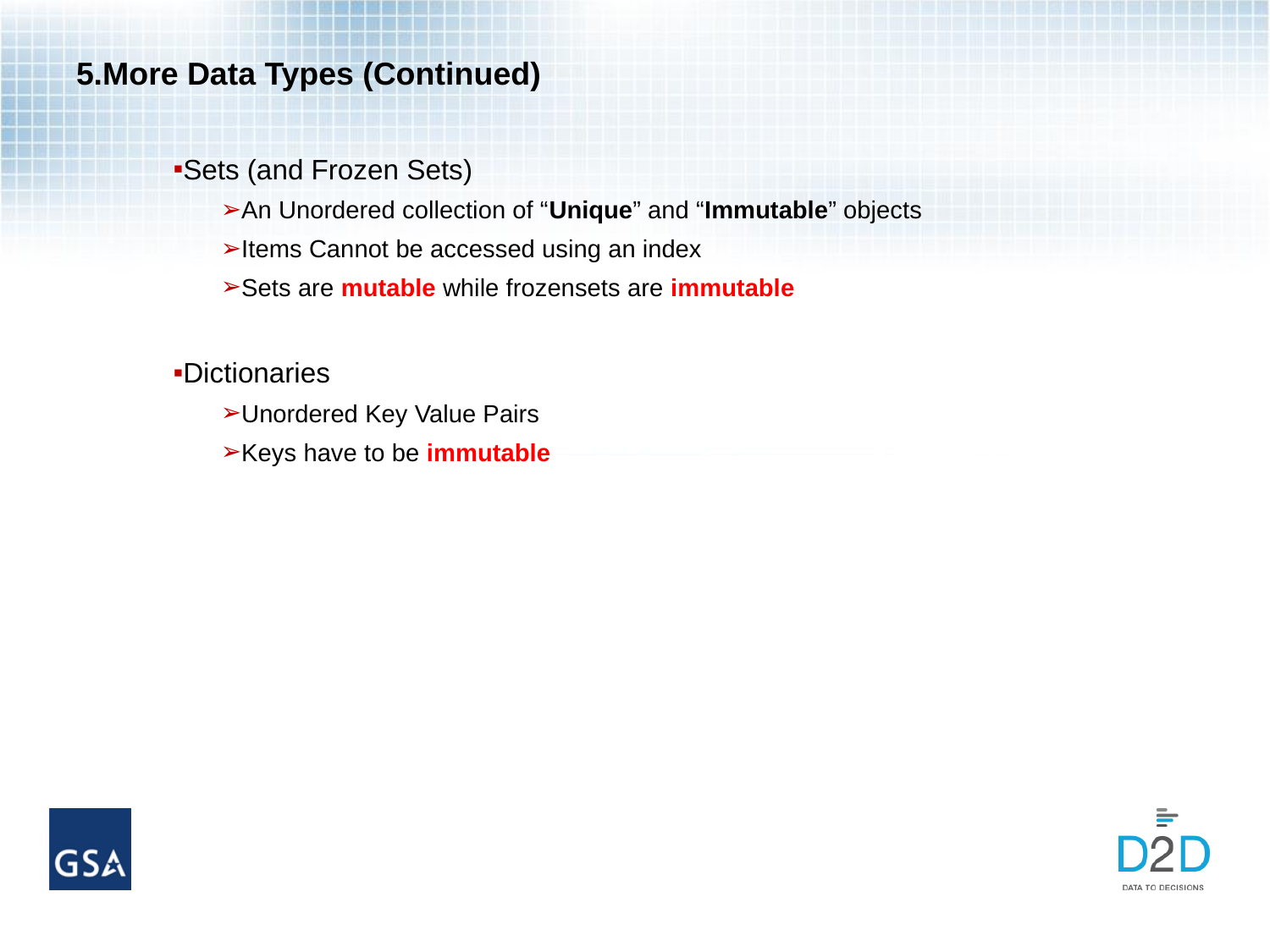

# 5.More Data Types (Continued)
Sets (and Frozen Sets)
An Unordered collection of “Unique” and “Immutable” objects
Items Cannot be accessed using an index
Sets are mutable while frozensets are immutable

Dictionaries
Unordered Key Value Pairs
Keys have to be immutable